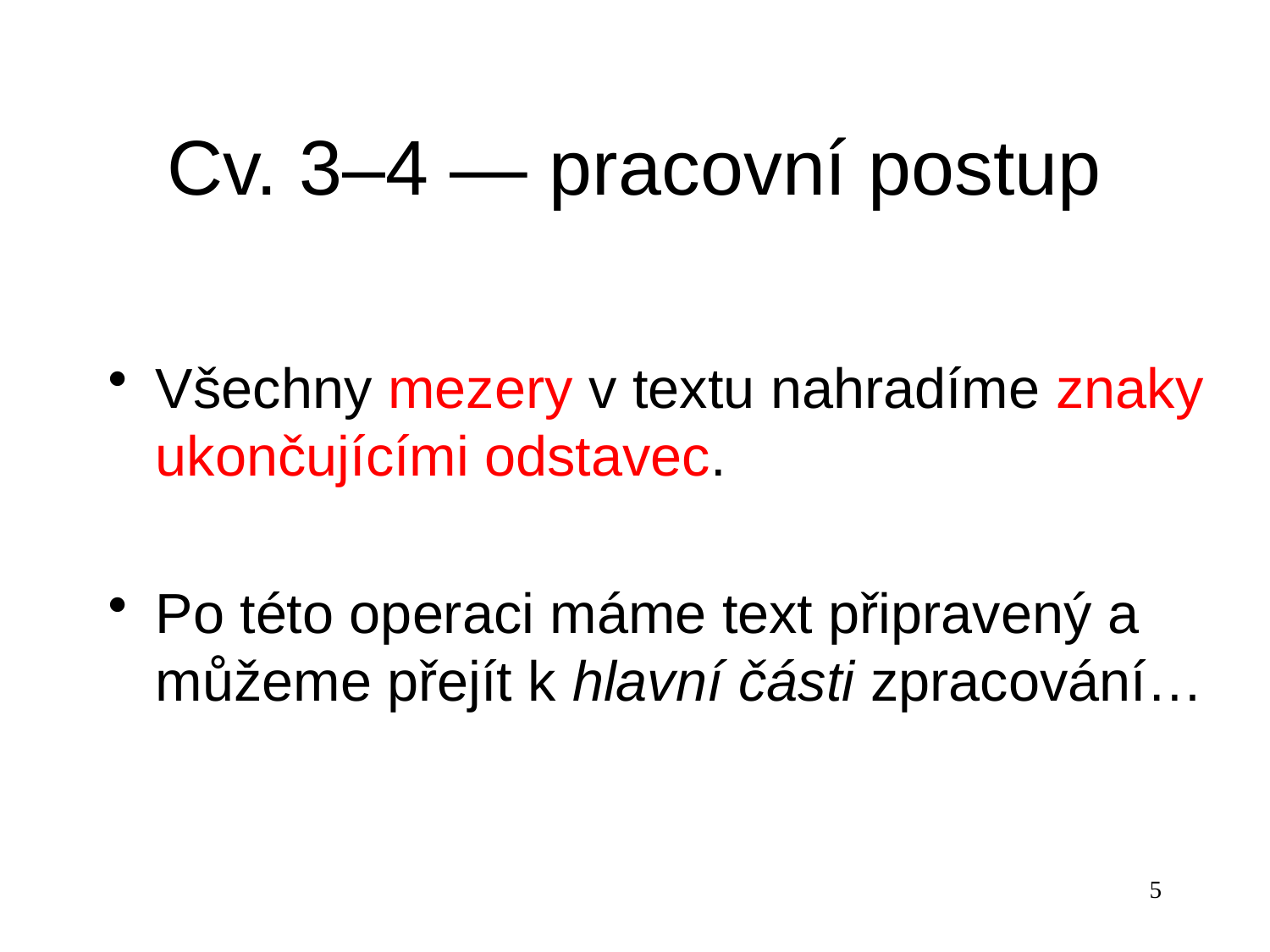

# Cv. 3–4 — pracovní postup

Všechny mezery v textu nahradíme znaky ukončujícími odstavec.

Po této operaci máme text připravený a můžeme přejít k hlavní části zpracování…
5